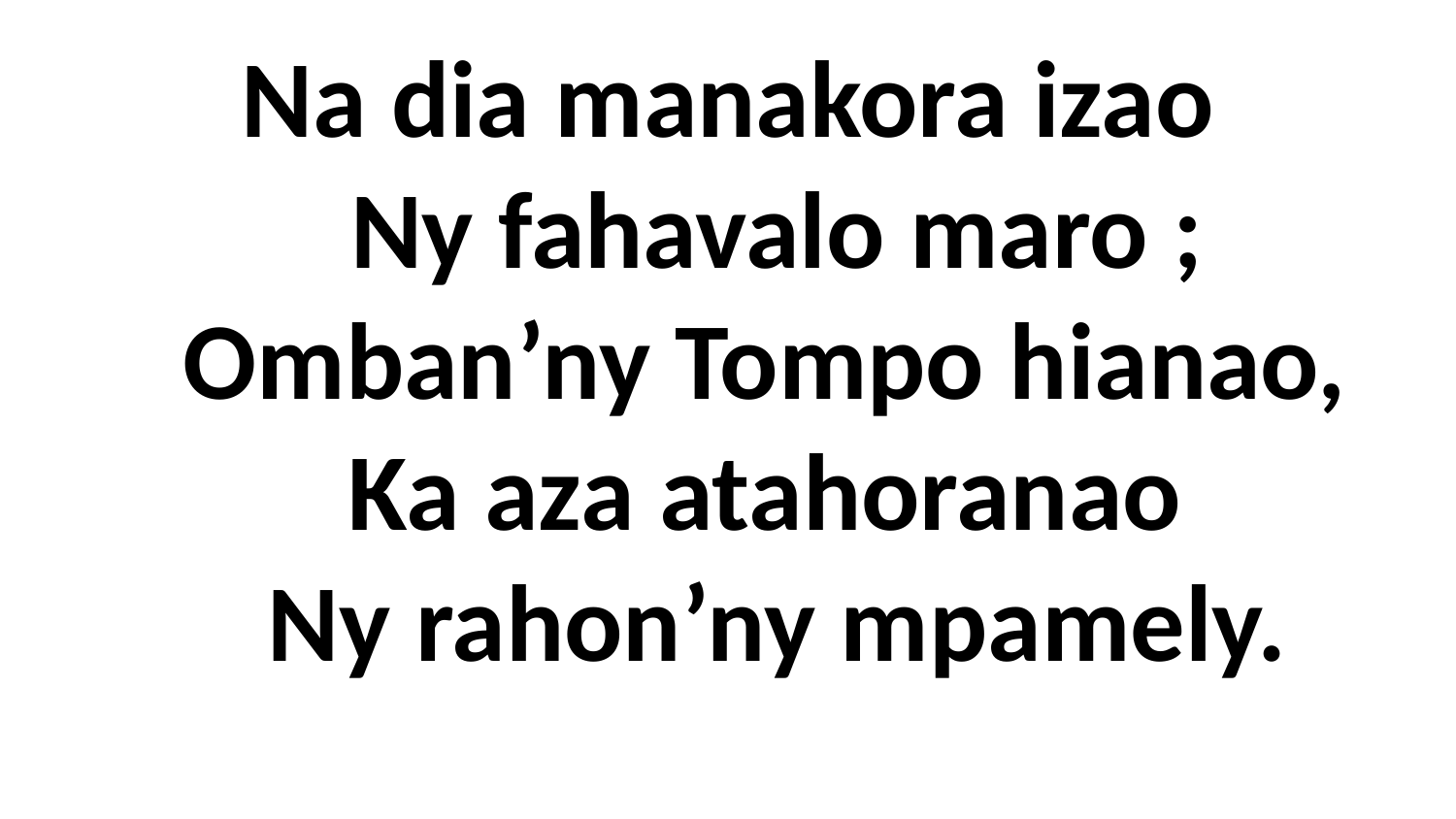

# Na dia manakora izao Ny fahavalo maro ; Omban’ny Tompo hianao, Ka aza atahoranao Ny rahon’ny mpamely.